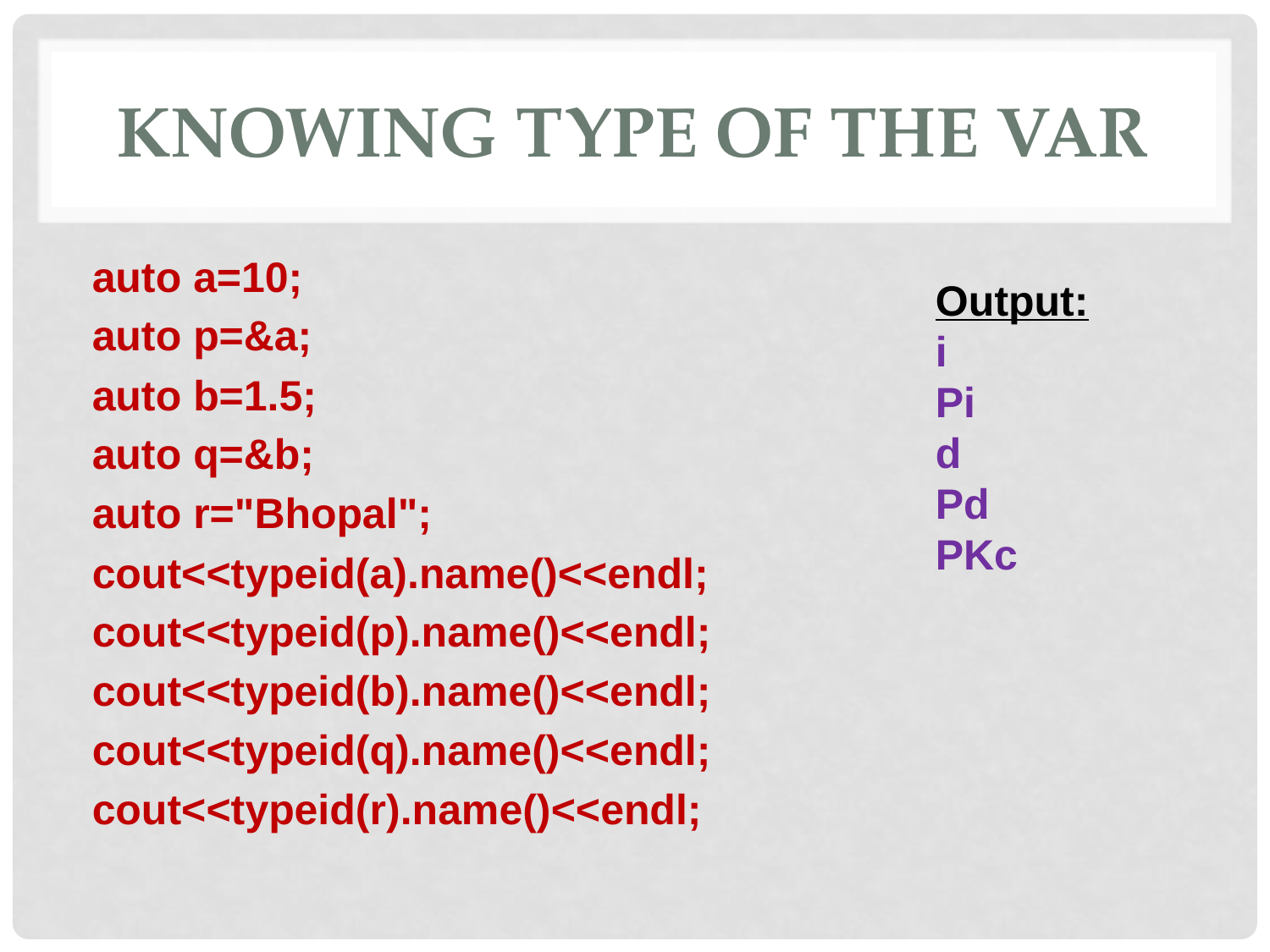

# KNOWING TYPE OF THE VAR
auto a=10;
auto p=&a;
auto b=1.5;
auto q=&b;
auto r="Bhopal";
cout<<typeid(a).name()<<endl;
cout<<typeid(p).name()<<endl;
cout<<typeid(b).name()<<endl;
cout<<typeid(q).name()<<endl;
cout<<typeid(r).name()<<endl;
Output:
i
Pi
d
Pd
PKc